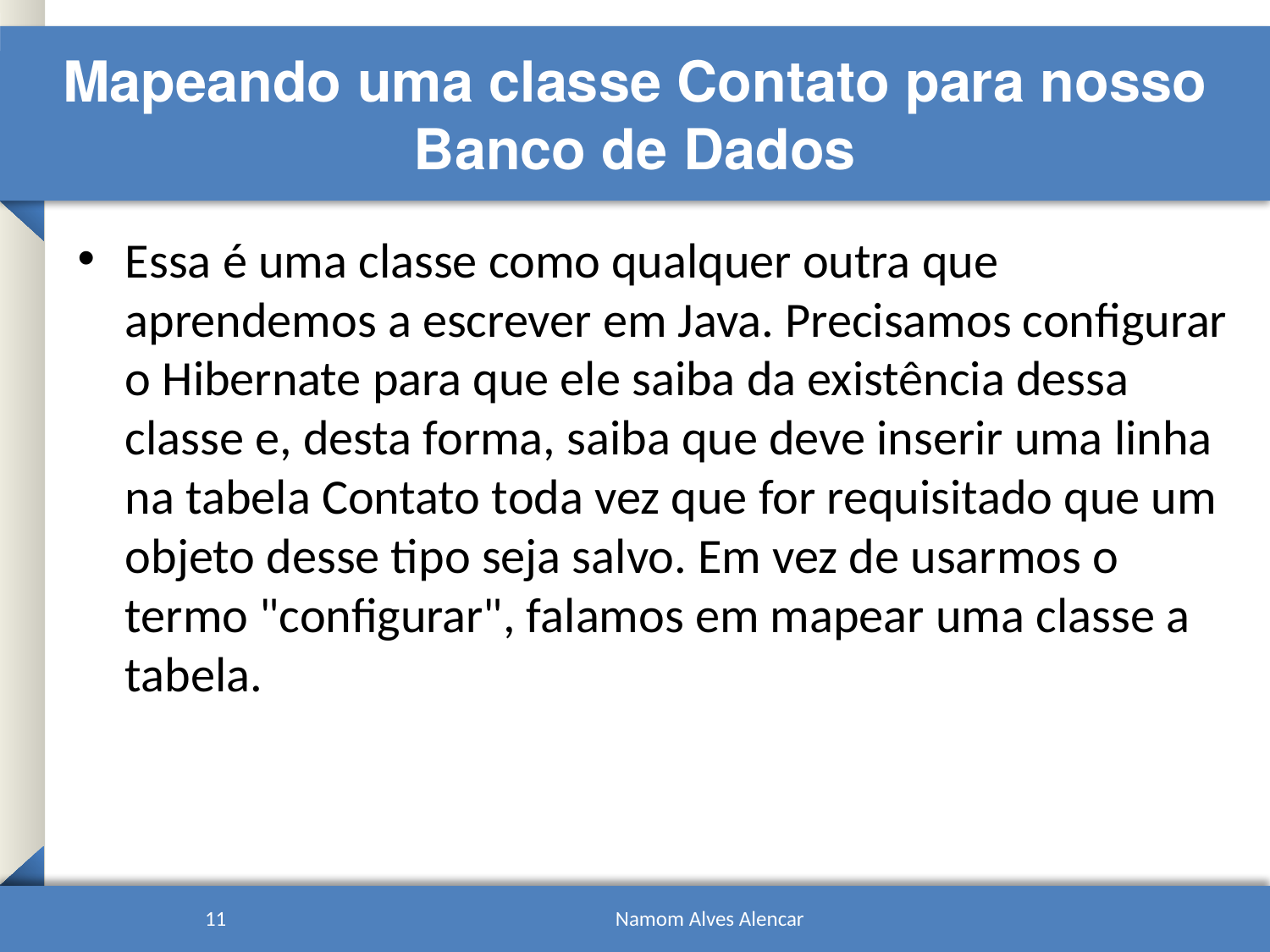

# Mapeando uma classe Contato para nosso Banco de Dados
Essa é uma classe como qualquer outra que aprendemos a escrever em Java. Precisamos configurar o Hibernate para que ele saiba da existência dessa classe e, desta forma, saiba que deve inserir uma linha na tabela Contato toda vez que for requisitado que um objeto desse tipo seja salvo. Em vez de usarmos o termo "configurar", falamos em mapear uma classe a tabela.
11
Namom Alves Alencar